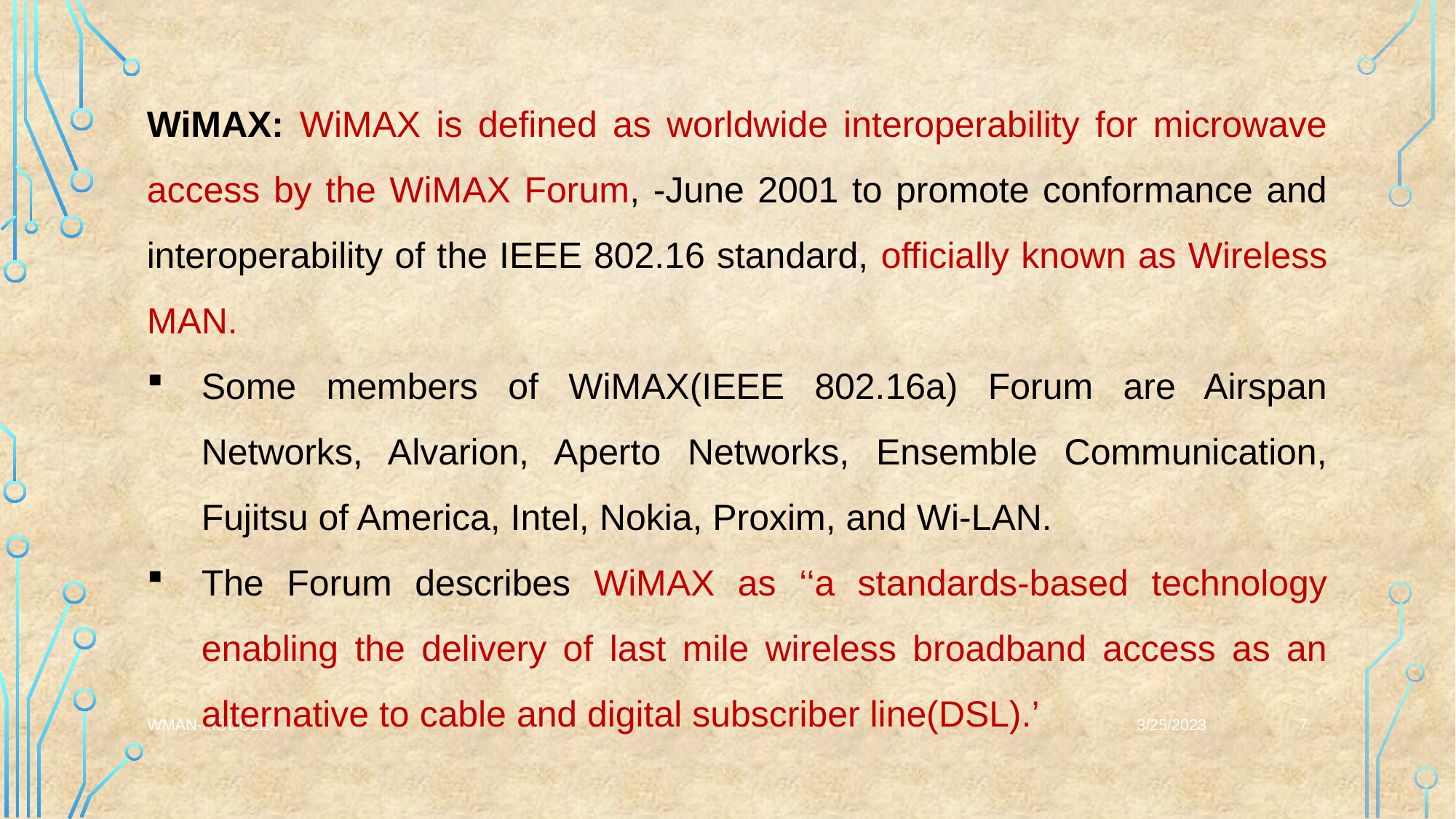

WiMAX: WiMAX is defined as worldwide interoperability for microwave access by the WiMAX Forum, -June 2001 to promote conformance and interoperability of the IEEE 802.16 standard, officially known as Wireless MAN.
Some members of WiMAX(IEEE 802.16a) Forum are Airspan Networks, Alvarion, Aperto Networks, Ensemble Communication, Fujitsu of America, Intel, Nokia, Proxim, and Wi-LAN.
The Forum describes WiMAX as ‘‘a standards-based technology enabling the delivery of last mile wireless broadband access as an alternative to cable and digital subscriber line(DSL).’
7
WMAN-Module4
3/25/2023